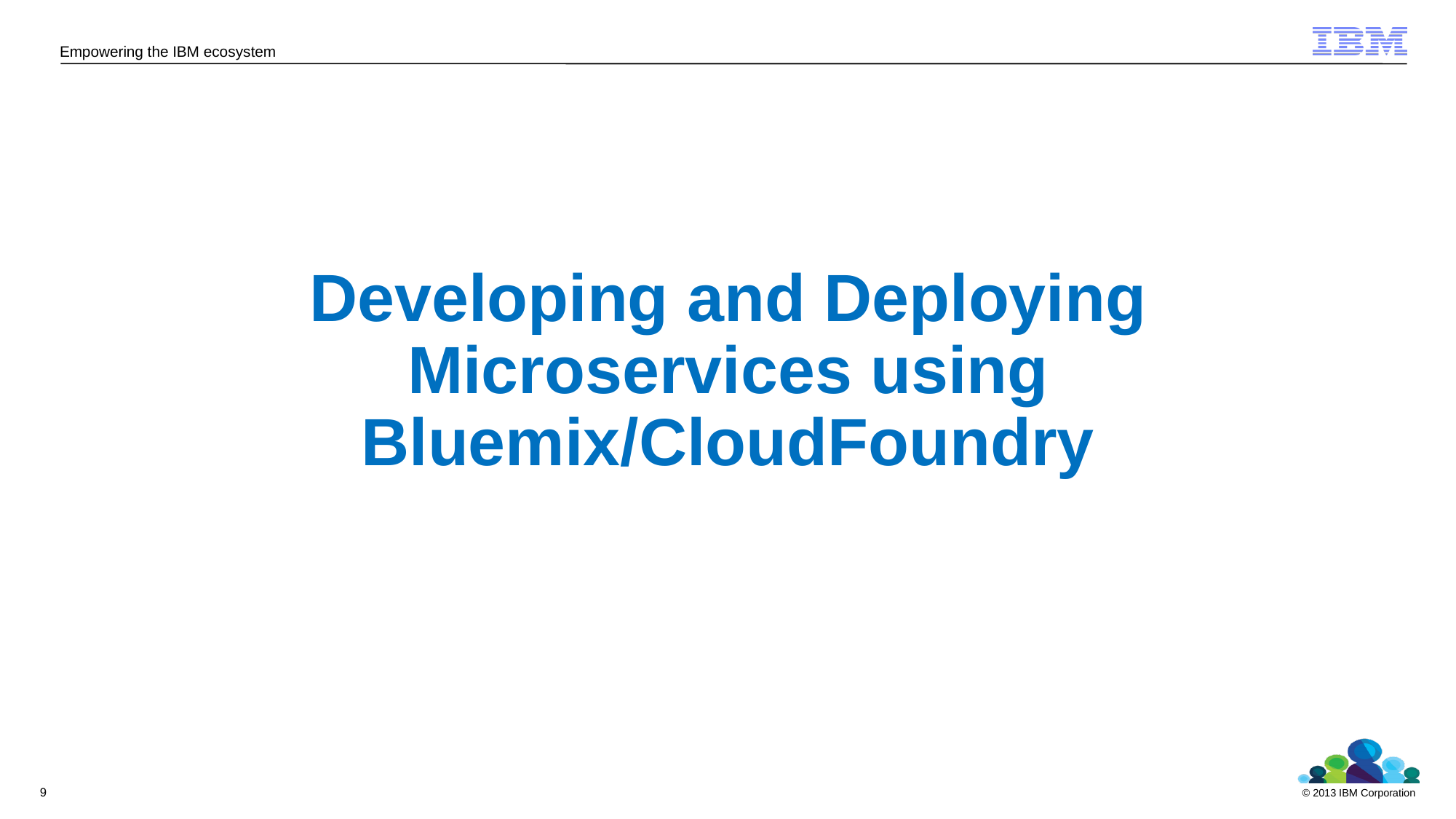

# Developing and Deploying Microservices using Bluemix/CloudFoundry
9